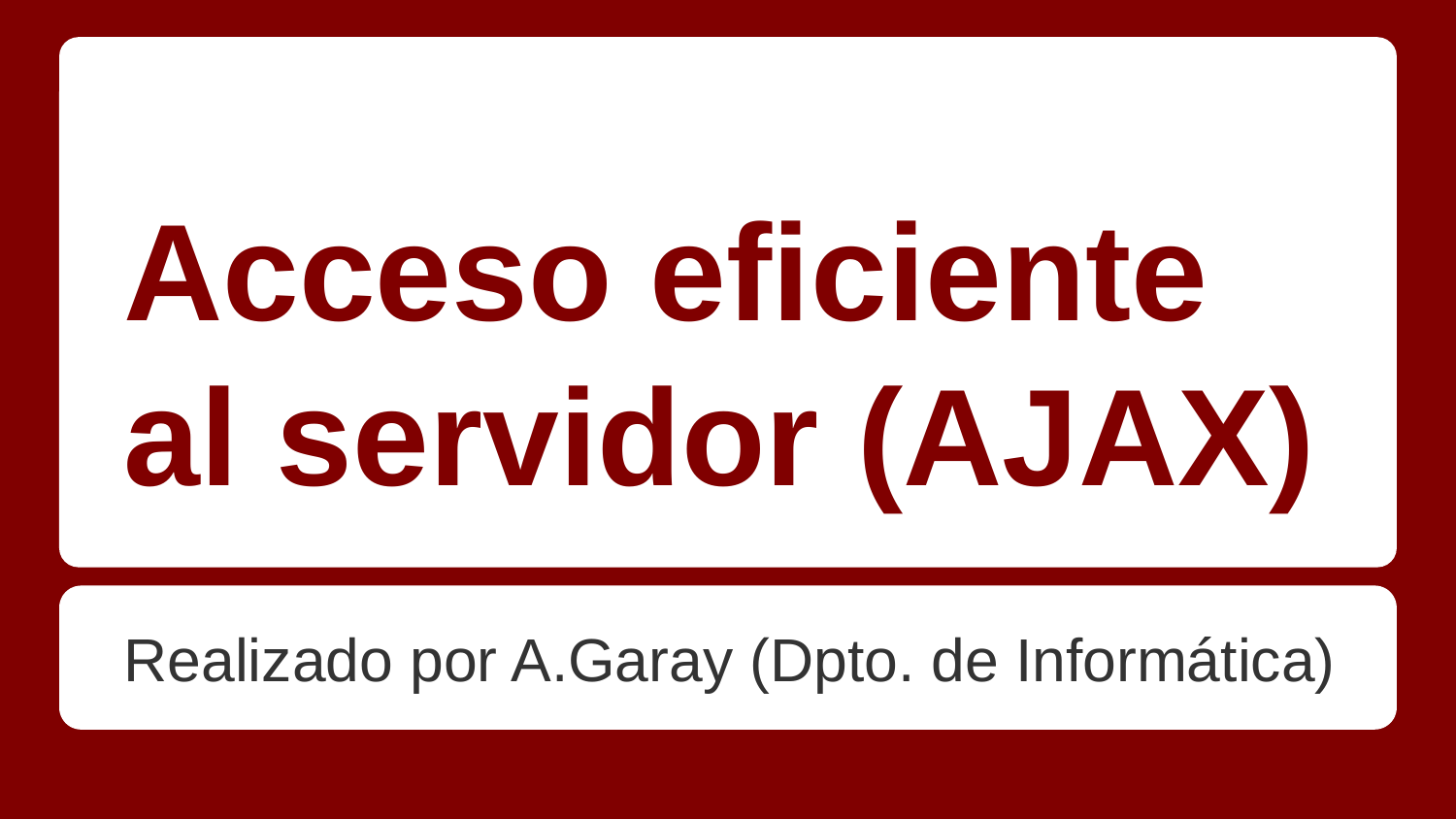

# Acceso eficiente al servidor (AJAX)
Realizado por A.Garay (Dpto. de Informática)